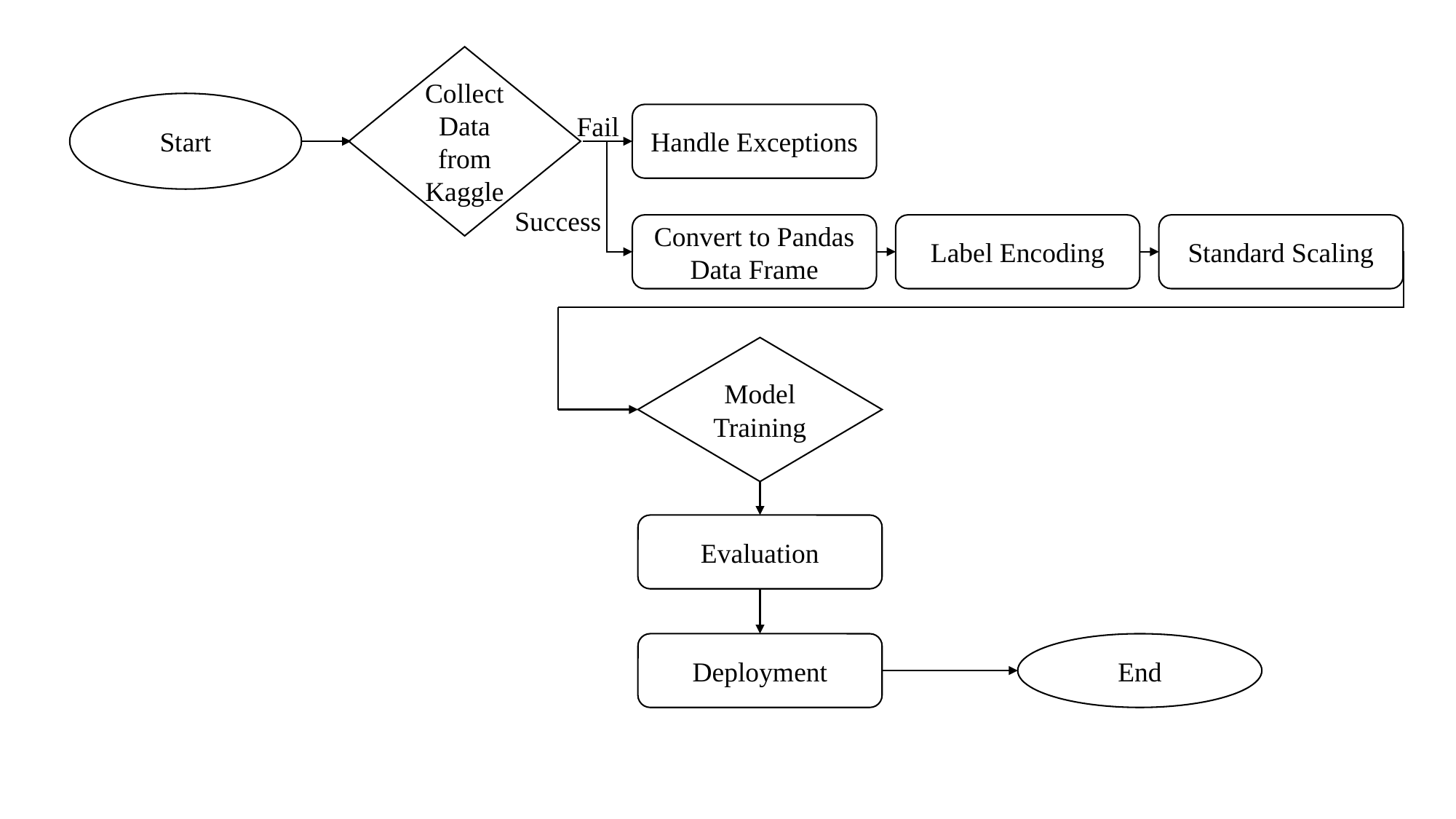

Collect Data from Kaggle
Start
Handle Exceptions
Fail
Success
Label Encoding
Standard Scaling
Convert to Pandas Data Frame
Model Training
Evaluation
Deployment
End